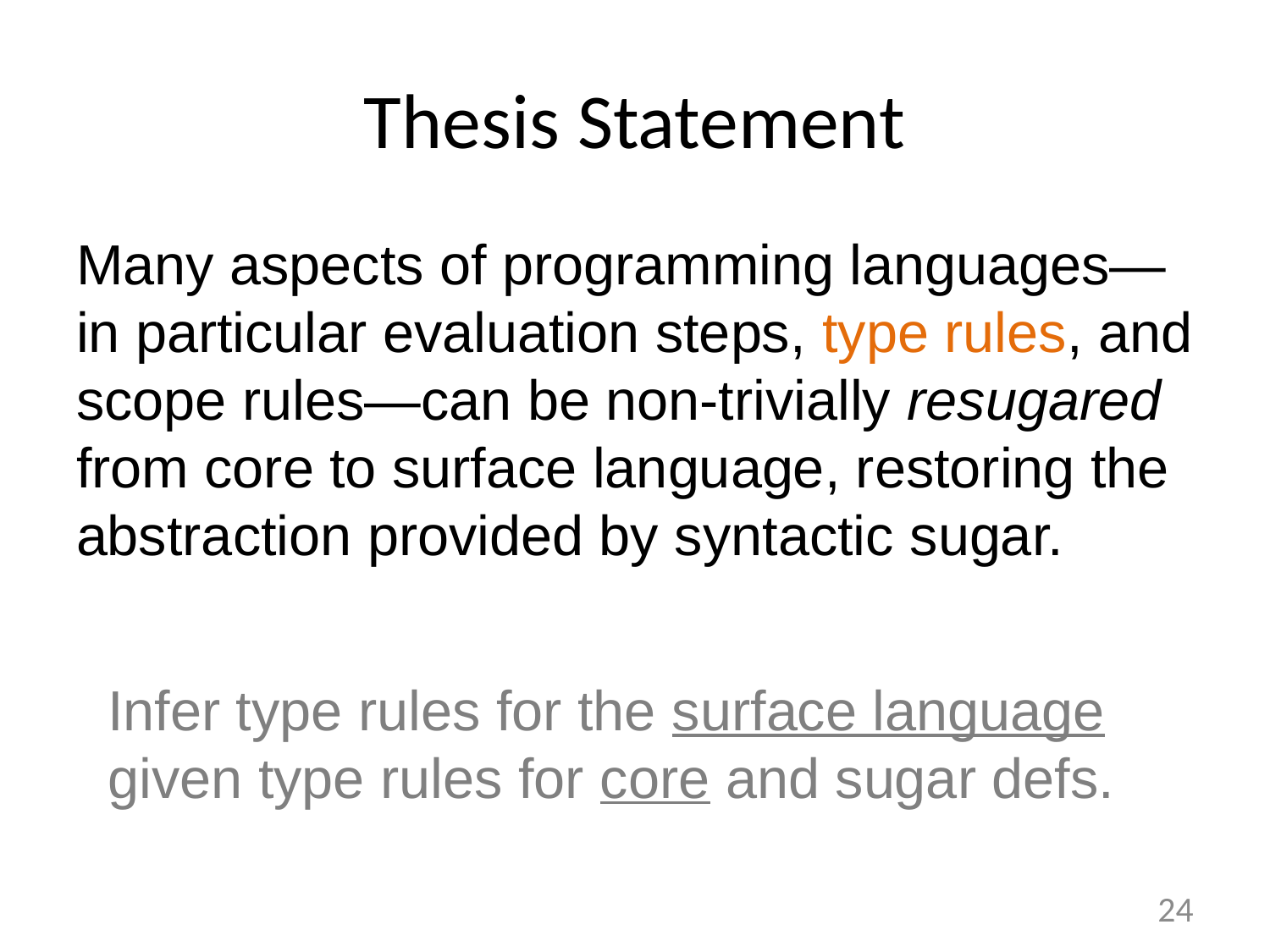

# Thesis Statement
Many aspects of programming languages—in particular evaluation steps, type rules, and scope rules—can be non-trivially resugared from core to surface language, restoring the abstraction provided by syntactic sugar.
Infer type rules for the surface language given type rules for core and sugar defs.
24